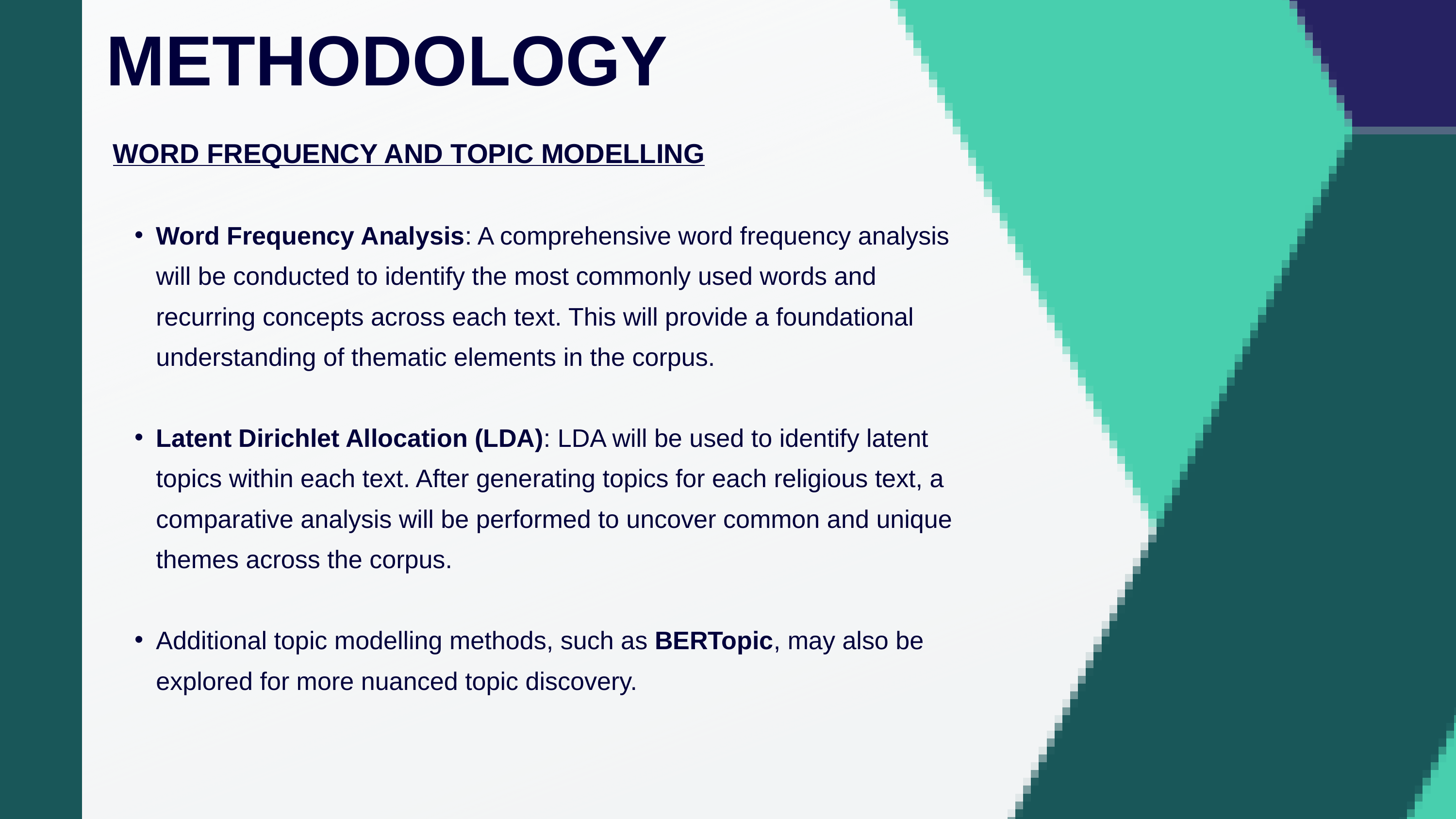

METHODOLOGY
WORD FREQUENCY AND TOPIC MODELLING

Word Frequency Analysis: A comprehensive word frequency analysis will be conducted to identify the most commonly used words and recurring concepts across each text. This will provide a foundational understanding of thematic elements in the corpus.

Latent Dirichlet Allocation (LDA): LDA will be used to identify latent topics within each text. After generating topics for each religious text, a comparative analysis will be performed to uncover common and unique themes across the corpus.

Additional topic modelling methods, such as BERTopic, may also be explored for more nuanced topic discovery.